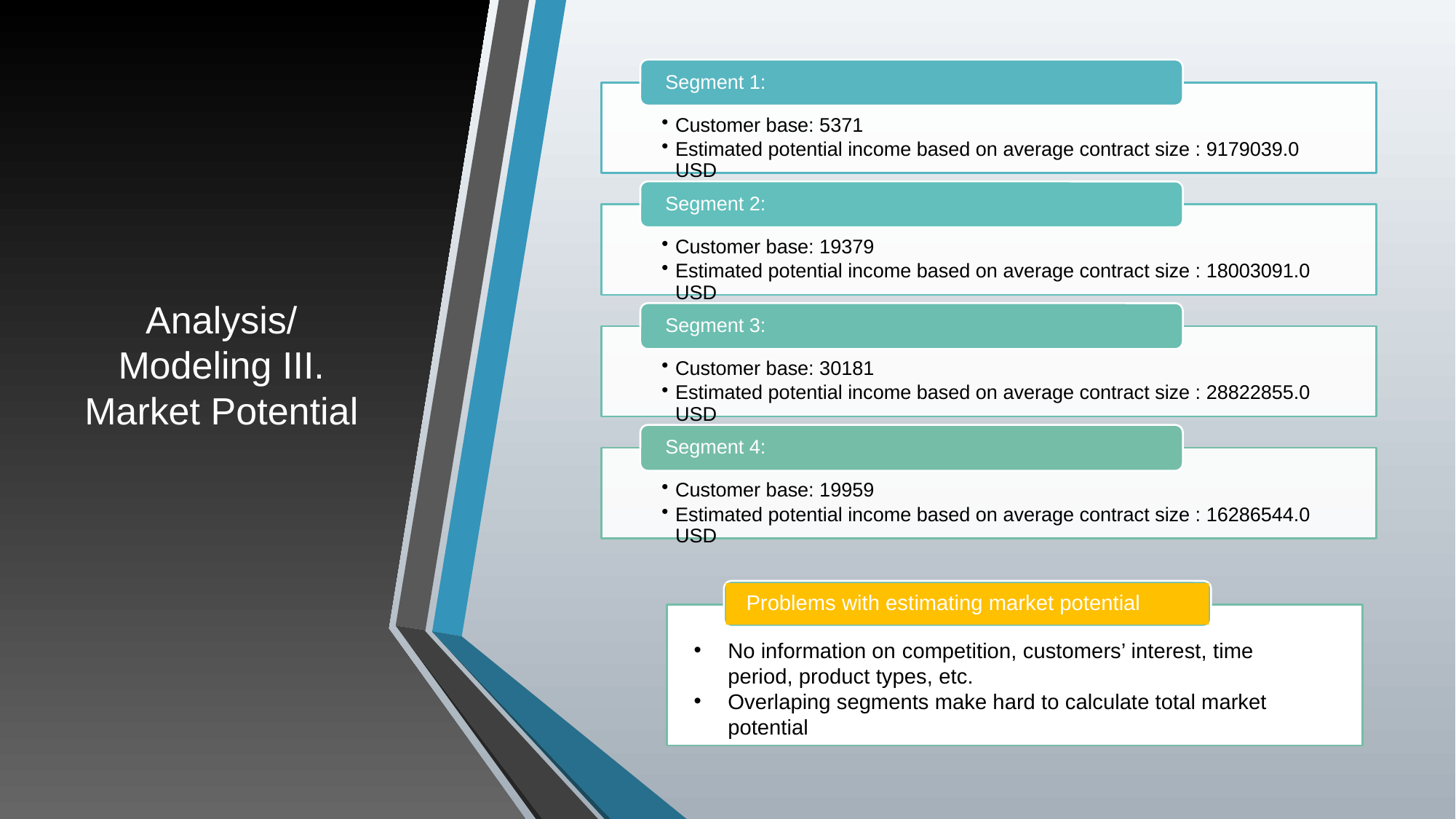

Customer base: 5371
Estimated potential income based on average contract size : 9179039.0 USD
Segment 1:
Customer base: 19379
Estimated potential income based on average contract size : 18003091.0 USD
Segment 2:
Customer base: 30181
Estimated potential income based on average contract size : 28822855.0 USD
Segment 3:
Customer base: 19959
Estimated potential income based on average contract size : 16286544.0 USD
Segment 4:

# Analysis/Modeling III. Market Potential

Problems with estimating market potential

No information on competition, customers’ interest, time period, product types, etc.
Overlaping segments make hard to calculate total market potential